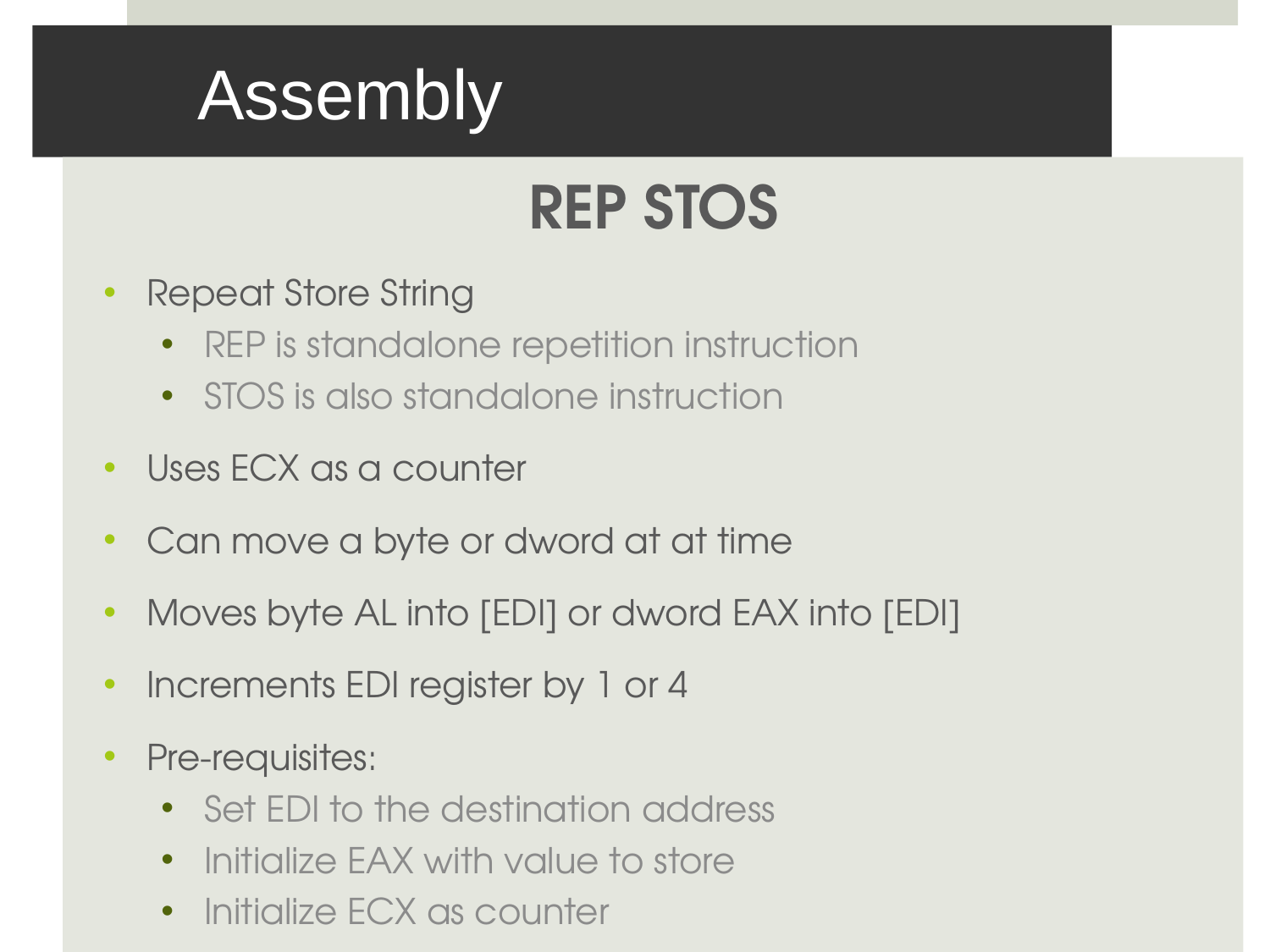

# Assembly
REP STOS
Repeat Store String
REP is standalone repetition instruction
STOS is also standalone instruction
Uses ECX as a counter
Can move a byte or dword at at time
Moves byte AL into [EDI] or dword EAX into [EDI]
Increments EDI register by 1 or 4
Pre-requisites:
Set EDI to the destination address
Initialize EAX with value to store
Initialize ECX as counter